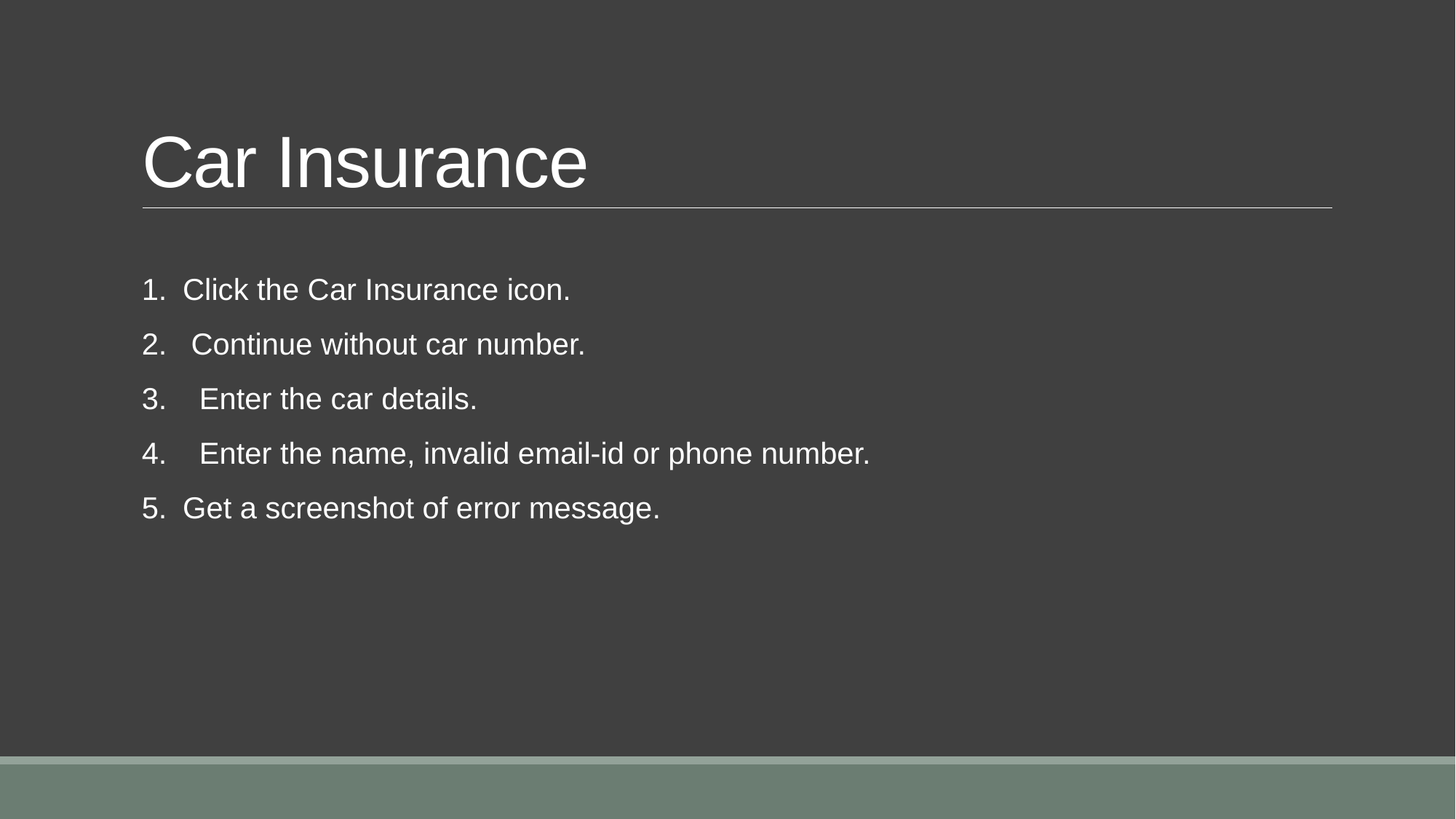

# Car Insurance
Click the Car Insurance icon.
 Continue without car number.
  Enter the car details.
  Enter the name, invalid email-id or phone number.
Get a screenshot of error message.